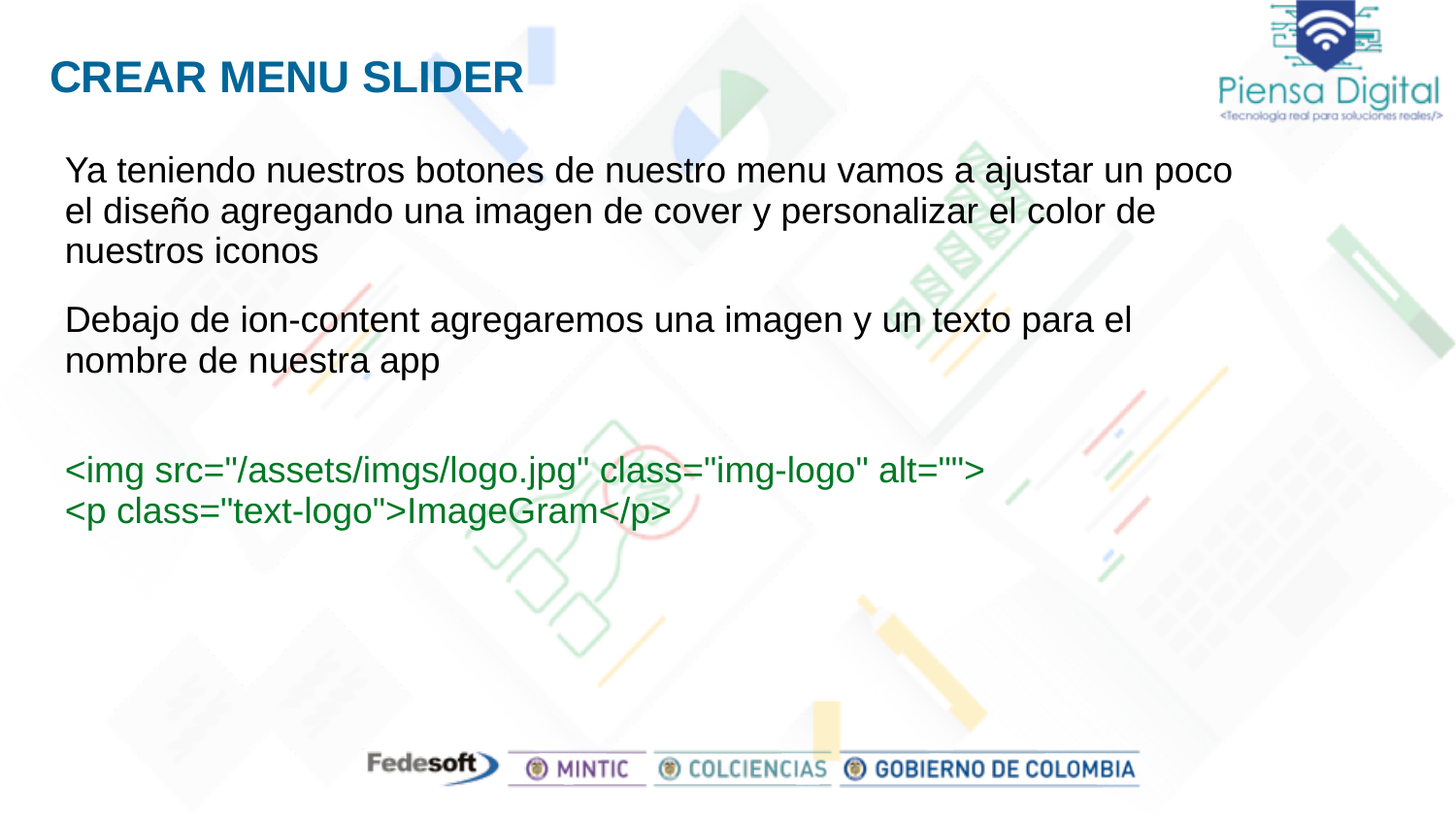

# CREAR MENU SLIDER
Ya teniendo nuestros botones de nuestro menu vamos a ajustar un poco el diseño agregando una imagen de cover y personalizar el color de nuestros iconos
Debajo de ion-content agregaremos una imagen y un texto para el nombre de nuestra app

<img src="/assets/imgs/logo.jpg" class="img-logo" alt="">
<p class="text-logo">ImageGram</p>